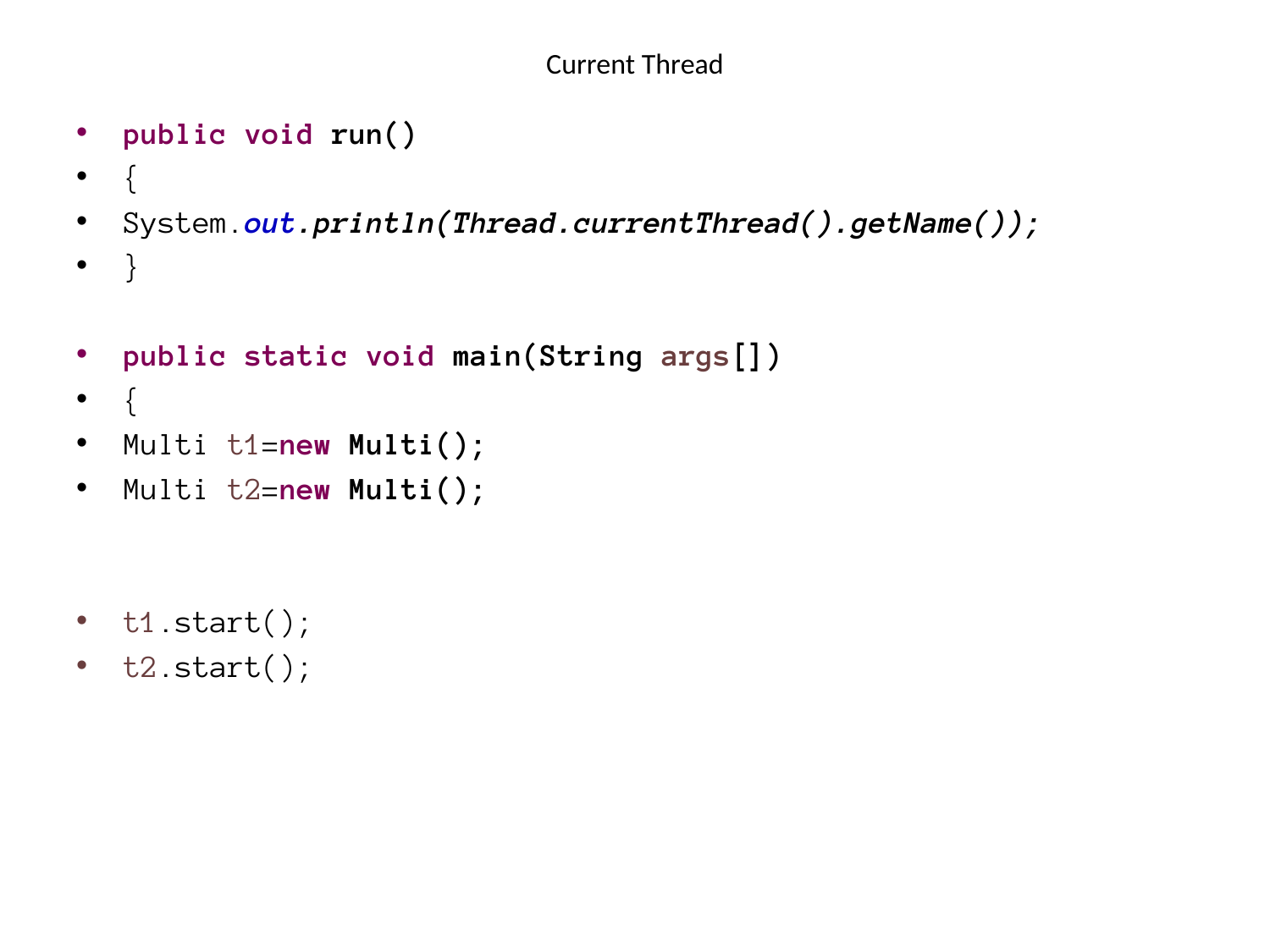

# Current Thread
public void run()
{
System.out.println(Thread.currentThread().getName());
}

public static void main(String args[])
{
Multi t1=new Multi();
Multi t2=new Multi();

t1.start();
t2.start();